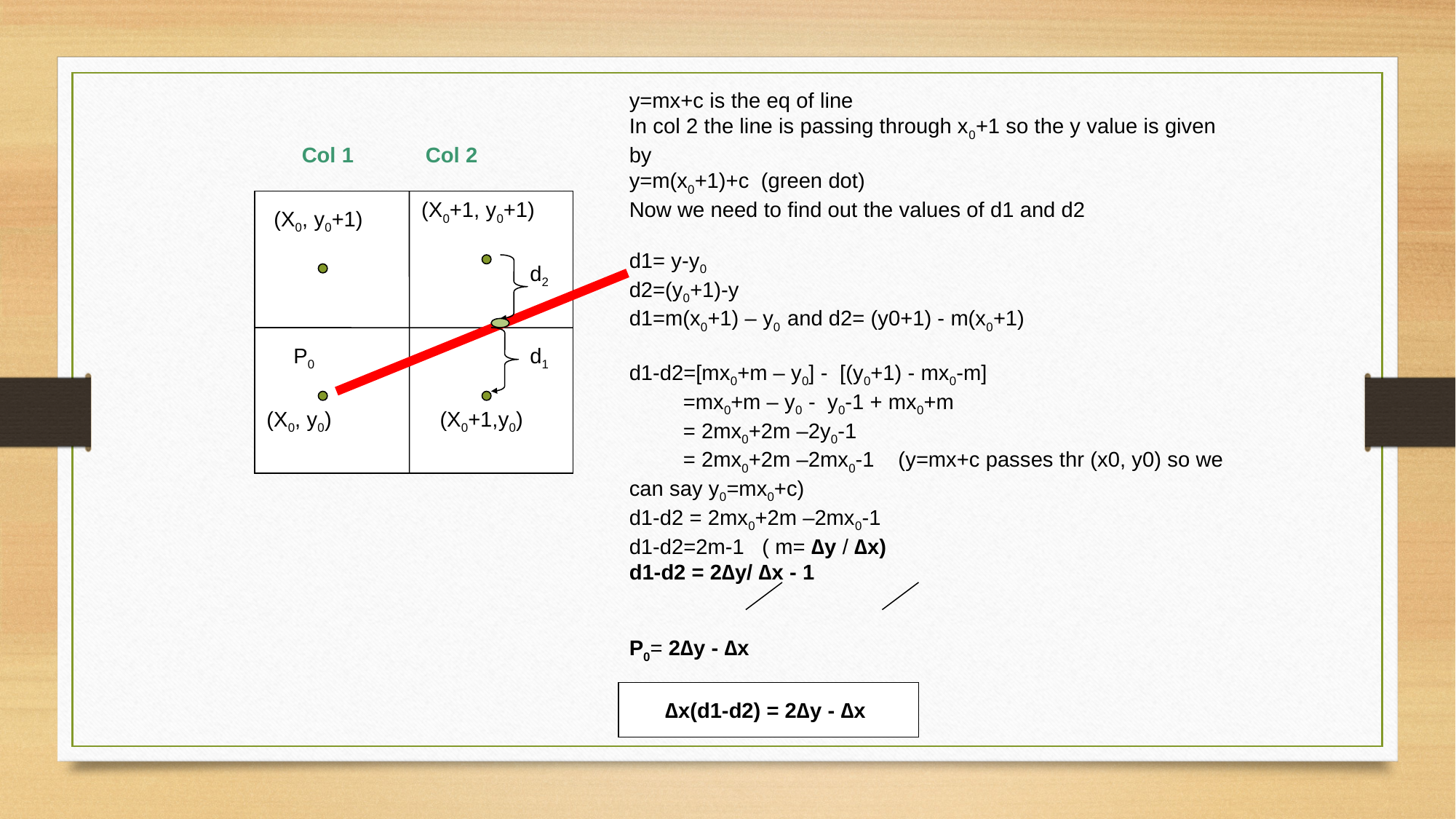

y=mx+c is the eq of line
In col 2 the line is passing through x0+1 so the y value is given by
y=m(x0+1)+c  (green dot)
Now we need to find out the values of d1 and d2

d1= y-y0
d2=(y0+1)-y
d1=m(x0+1) – y0  and d2= (y0+1) - m(x0+1)

d1-d2=[mx0+m – y0] -  [(y0+1) - mx0-m]
         =mx0+m – y0 -  y0-1 + mx0+m
         = 2mx0+2m –2y0-1
         = 2mx0+2m –2mx0-1    (y=mx+c passes thr (x0, y0) so we can say y0=mx0+c)
d1-d2 = 2mx0+2m –2mx0-1
d1-d2=2m-1   ( m= ∆y / ∆x)
d1-d2 = 2∆y/ ∆x - 1

P0= 2∆y - ∆x

Col 1            Col 2

(X0+1, y0+1)
(X0, y0+1)

d2

P0
d1

(X0, y0)
(X0+1,y0)

∆x(d1-d2) = 2∆y - ∆x

∆x(d1-d2) = 2∆y - ∆x